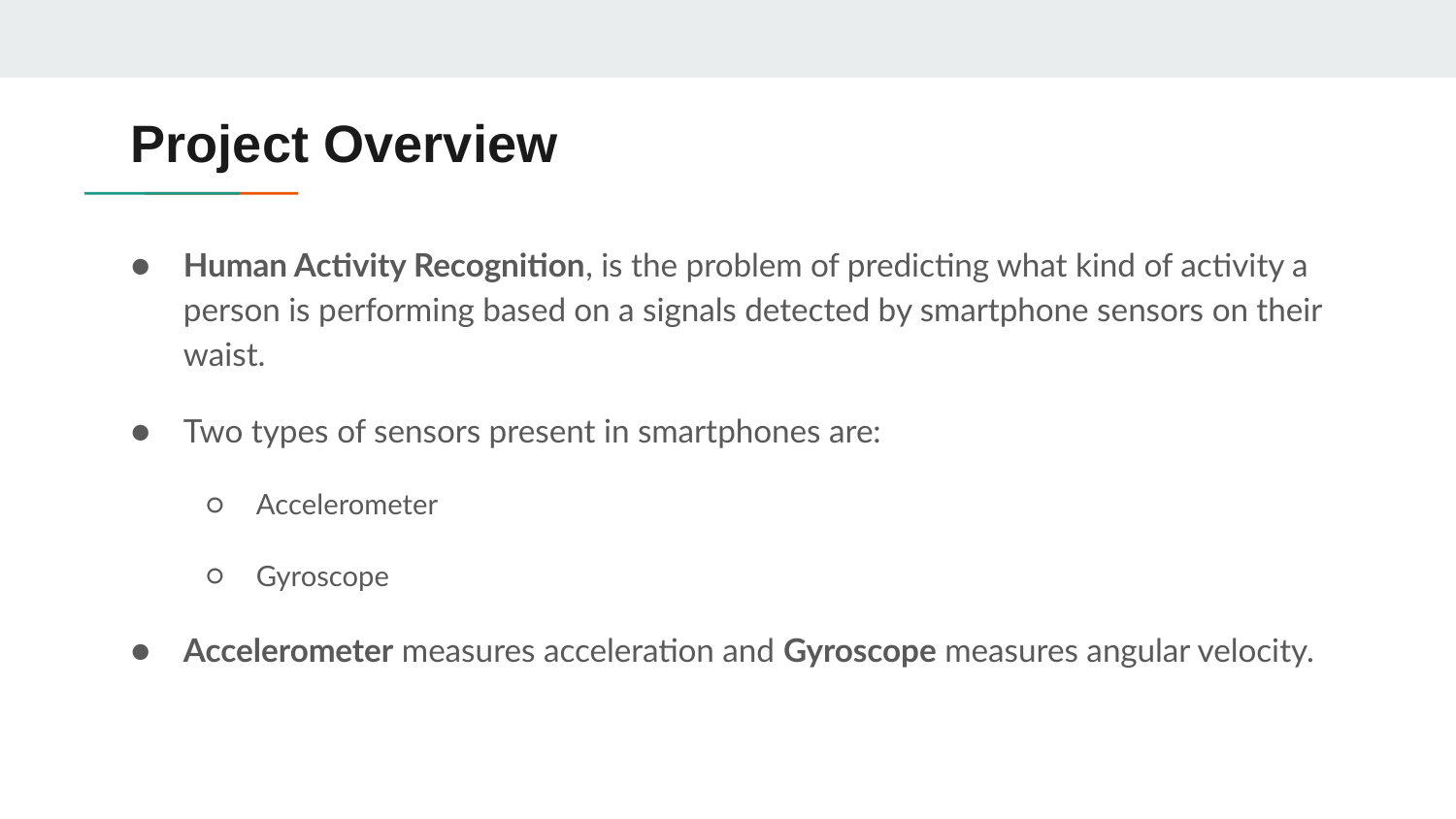

# Project Overview
Human Activity Recognition, is the problem of predicting what kind of activity a person is performing based on a signals detected by smartphone sensors on their waist.
Two types of sensors present in smartphones are:
Accelerometer
Gyroscope
Accelerometer measures acceleration and Gyroscope measures angular velocity.